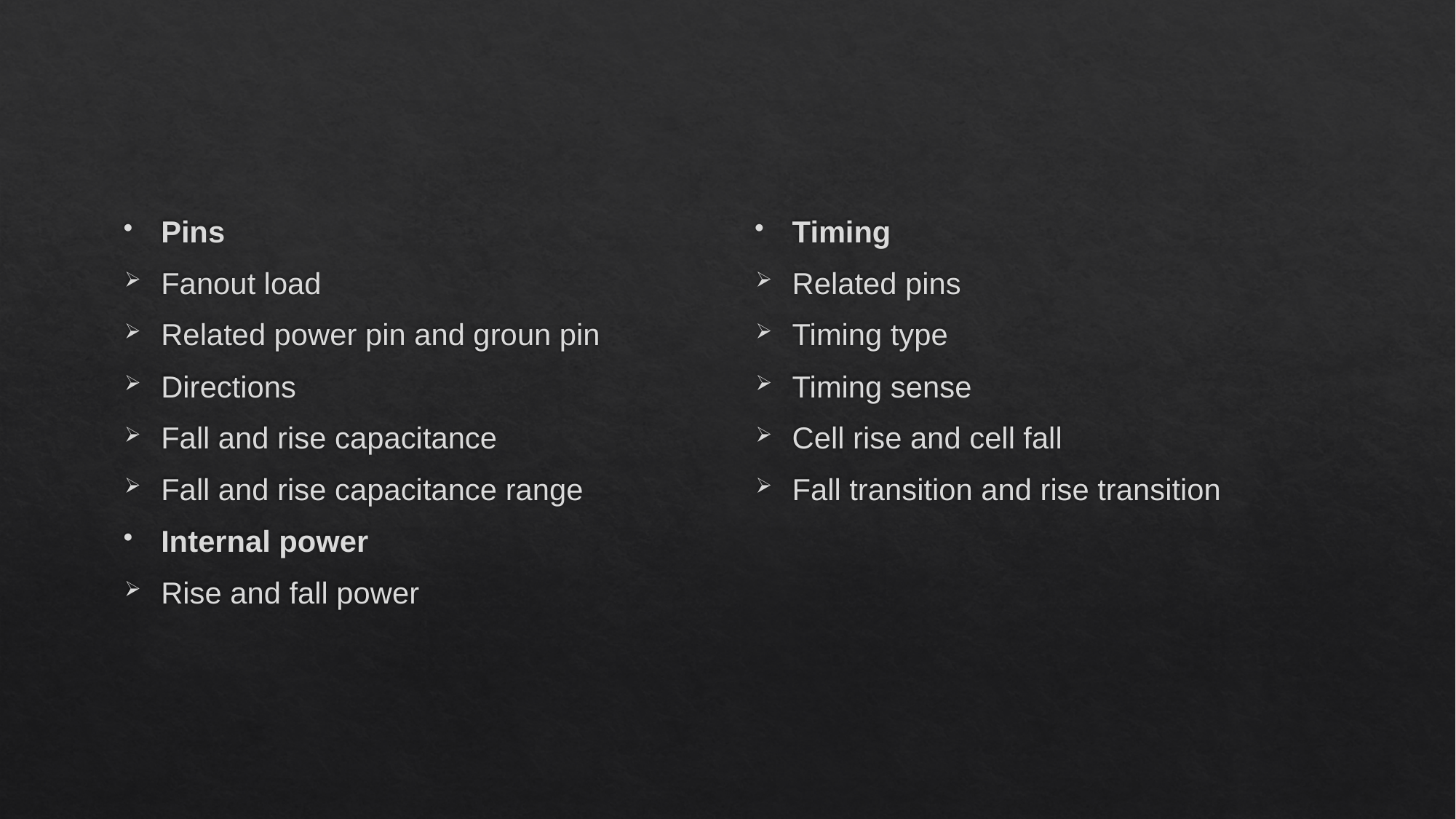

#
Pins
Fanout load
Related power pin and groun pin
Directions
Fall and rise capacitance
Fall and rise capacitance range
Internal power
Rise and fall power
Timing
Related pins
Timing type
Timing sense
Cell rise and cell fall
Fall transition and rise transition